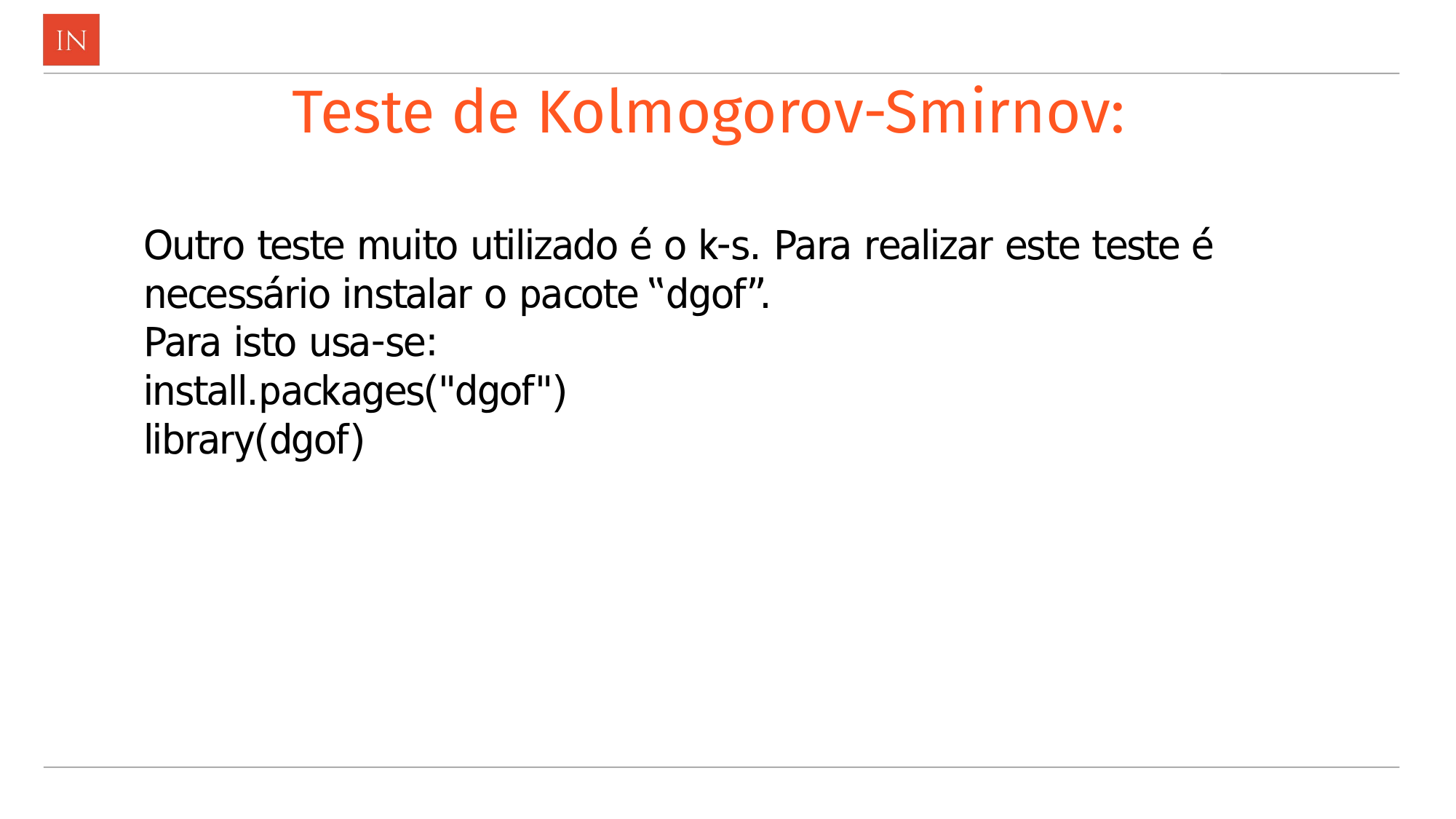

# Teste de Kolmogorov-Smirnov:
Outro teste muito utilizado é o k-s. Para realizar este teste é necessário instalar o pacote “dgof”.
Para isto usa-se:
install.packages("dgof")
library(dgof)